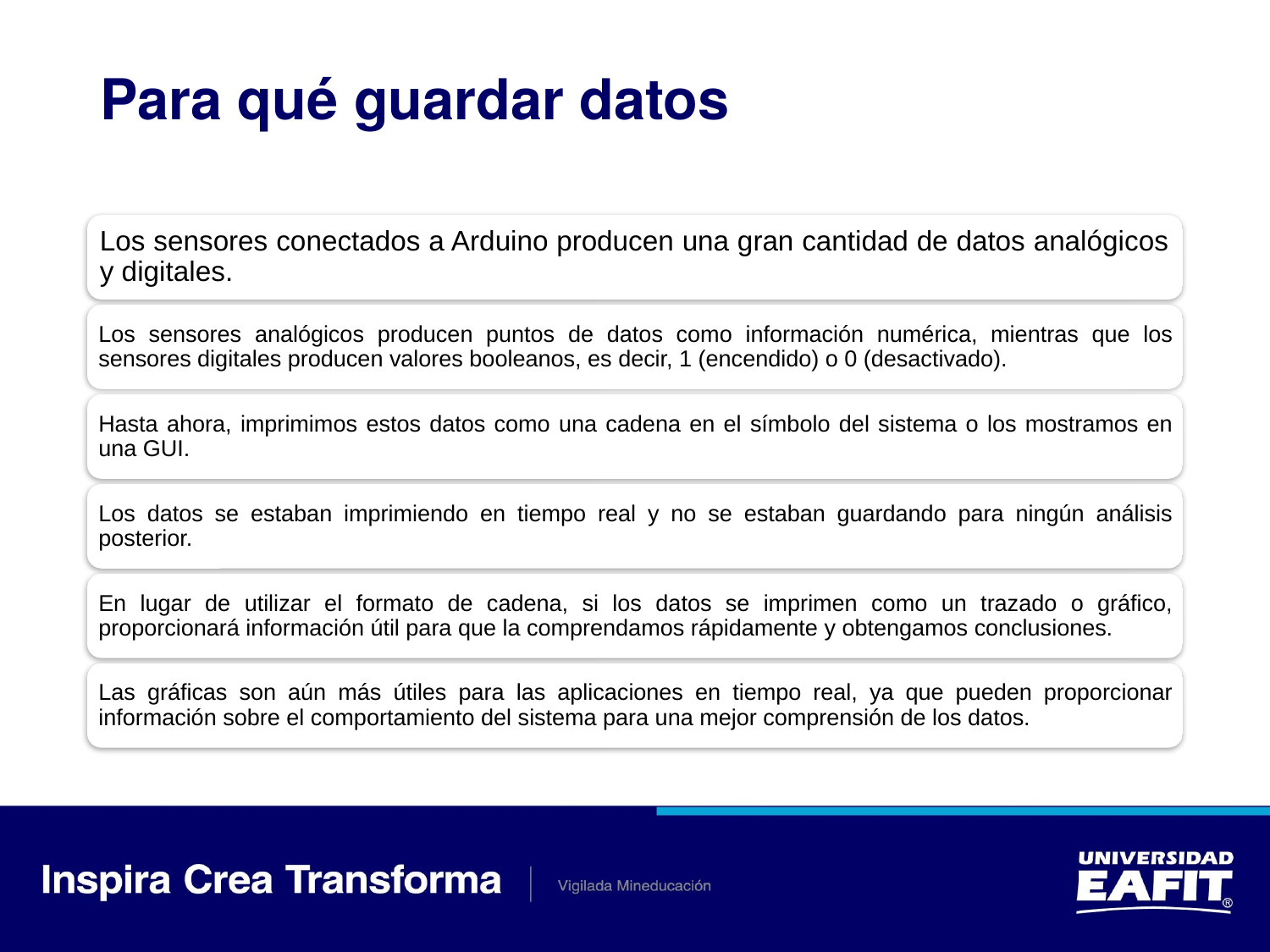

# Para qué guardar datos

Los sensores conectados a Arduino producen una gran cantidad de datos analógicos y digitales.

Los sensores analógicos producen puntos de datos como información numérica, mientras que los sensores digitales producen valores booleanos, es decir, 1 (encendido) o 0 (desactivado).

Hasta ahora, imprimimos estos datos como una cadena en el símbolo del sistema o los mostramos en una GUI.

Los datos se estaban imprimiendo en tiempo real y no se estaban guardando para ningún análisis posterior.

En lugar de utilizar el formato de cadena, si los datos se imprimen como un trazado o gráfico, proporcionará información útil para que la comprendamos rápidamente y obtengamos conclusiones.

Las gráficas son aún más útiles para las aplicaciones en tiempo real, ya que pueden proporcionar información sobre el comportamiento del sistema para una mejor comprensión de los datos.